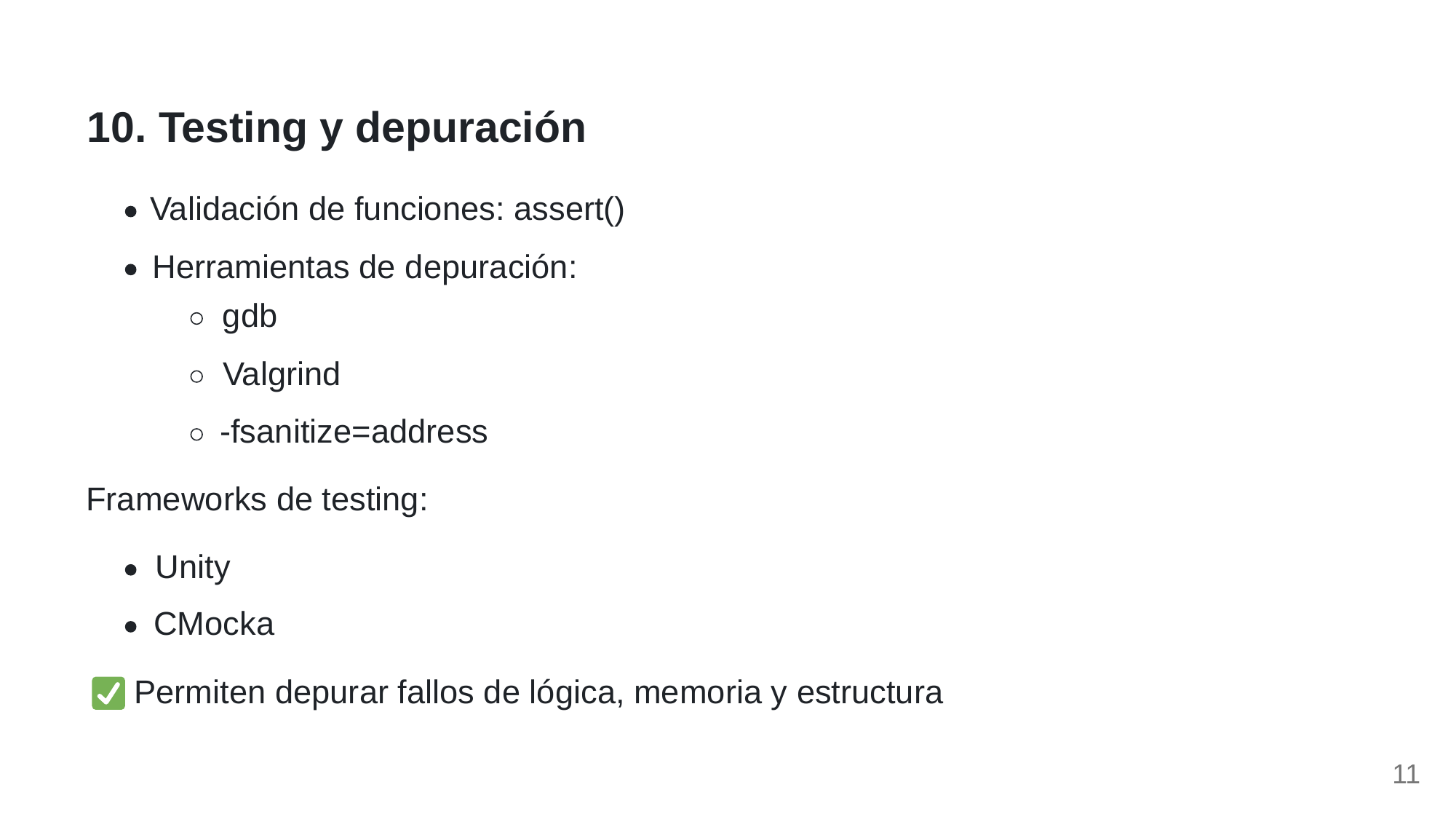

10. Testing y depuración
Validación de funciones: assert()

Herramientas de depuración:

gdb

Valgrind

-fsanitize=address

Frameworks de testing:
Unity

CMocka

 Permiten depurar fallos de lógica, memoria y estructura

11